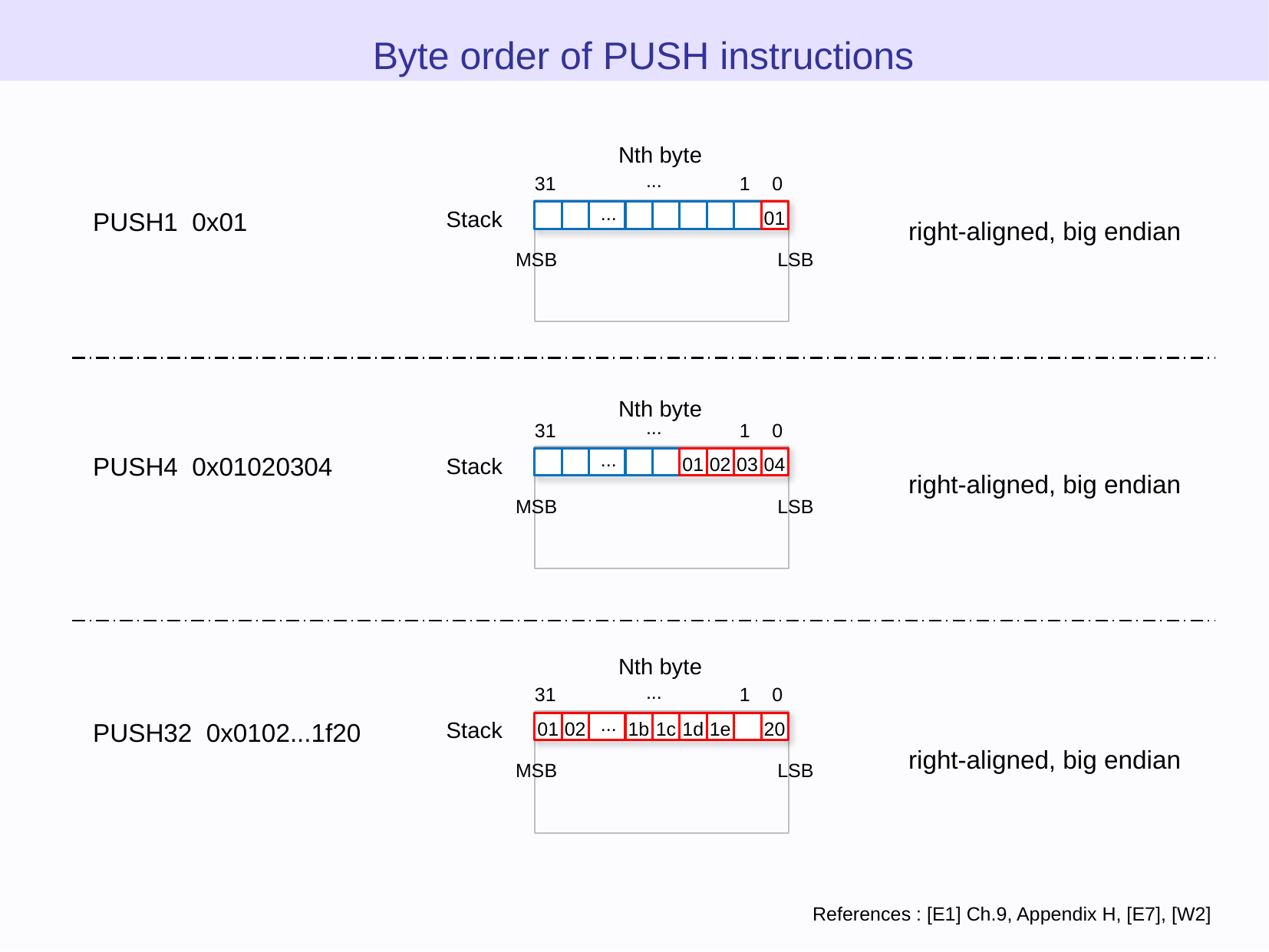

Byte order of PUSH instructions
Nth byte
31
...
1
0
...
PUSH1  0x01
Stack

01
right-aligned, big endian
MSB
LSB
Nth byte
31
...
1
0
...
PUSH4  0x01020304
Stack

01
02
03
04
right-aligned, big endian
MSB
LSB
Nth byte
31
...
1
0
...
PUSH32  0x0102...1f20
Stack

01
02

1b
1c
1d
1e
1f
20
right-aligned, big endian
MSB
LSB
References : [E1] Ch.9, Appendix H, [E7], [W2]